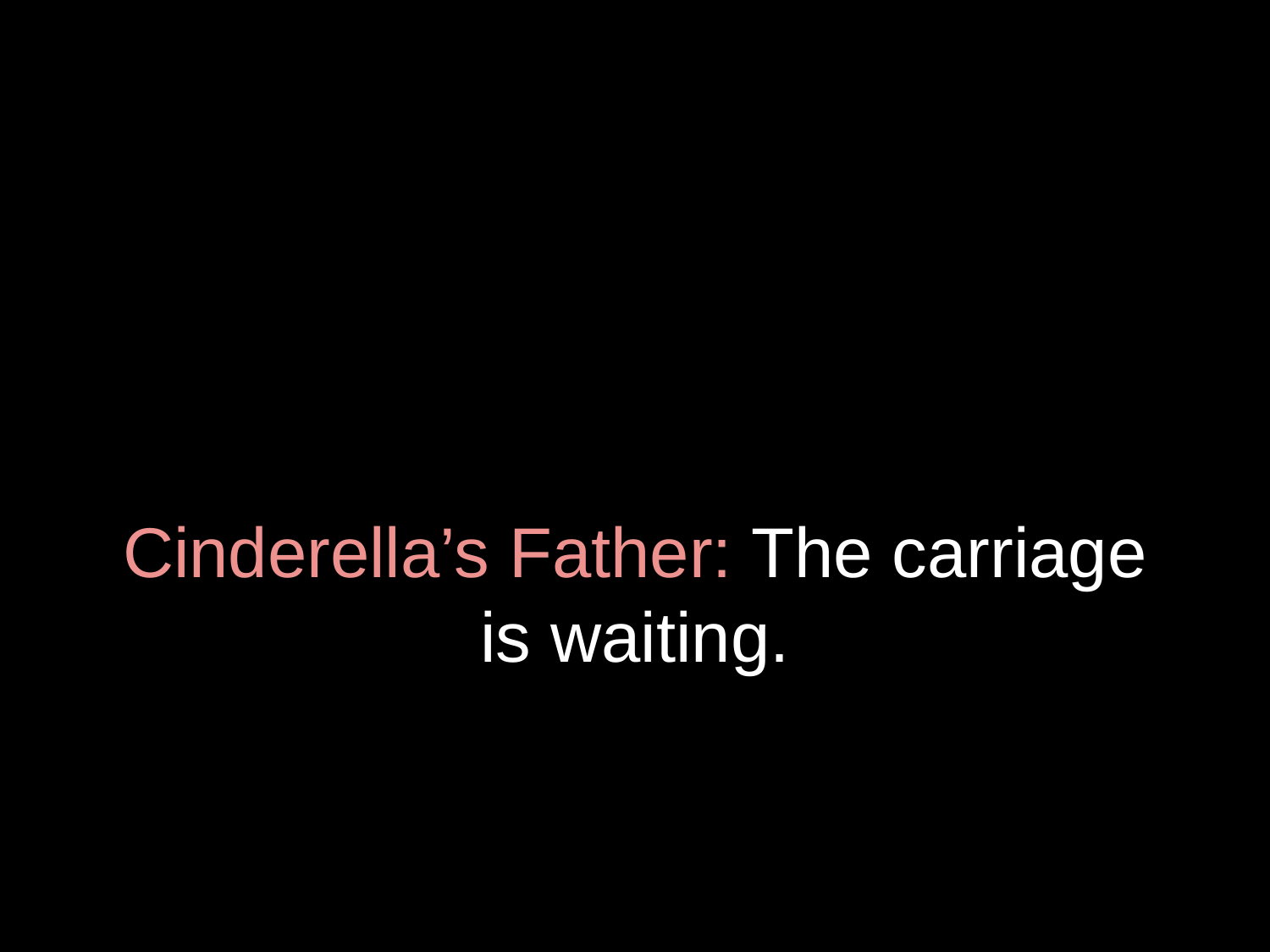

# Cinderella’s Father: The carriage is waiting.